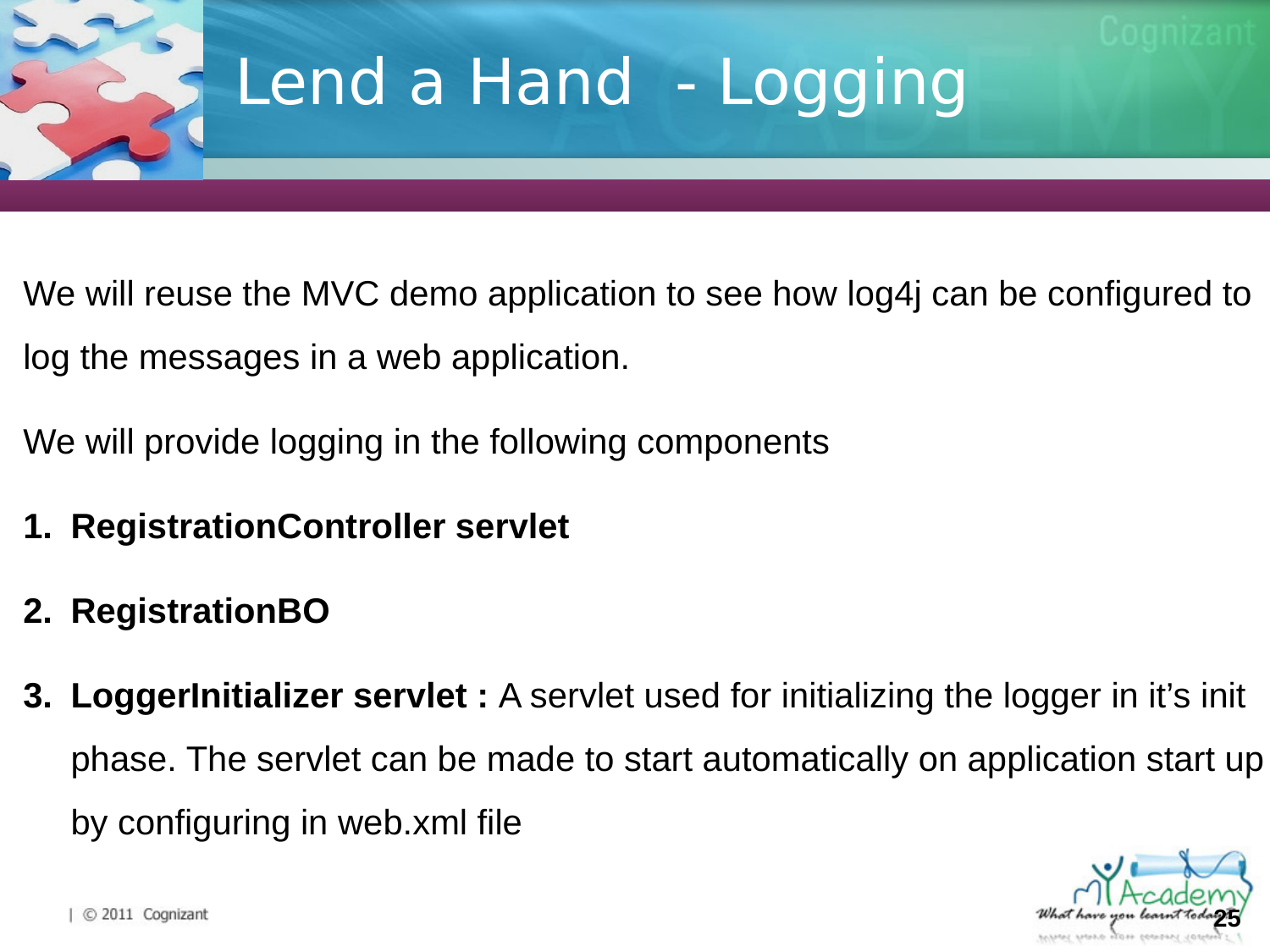

# Lend a Hand  - Logging
We will reuse the MVC demo application to see how log4j can be configured to log the messages in a web application.
We will provide logging in the following components
RegistrationController servlet
RegistrationBO
LoggerInitializer servlet : A servlet used for initializing the logger in it’s init phase. The servlet can be made to start automatically on application start up by configuring in web.xml file

25